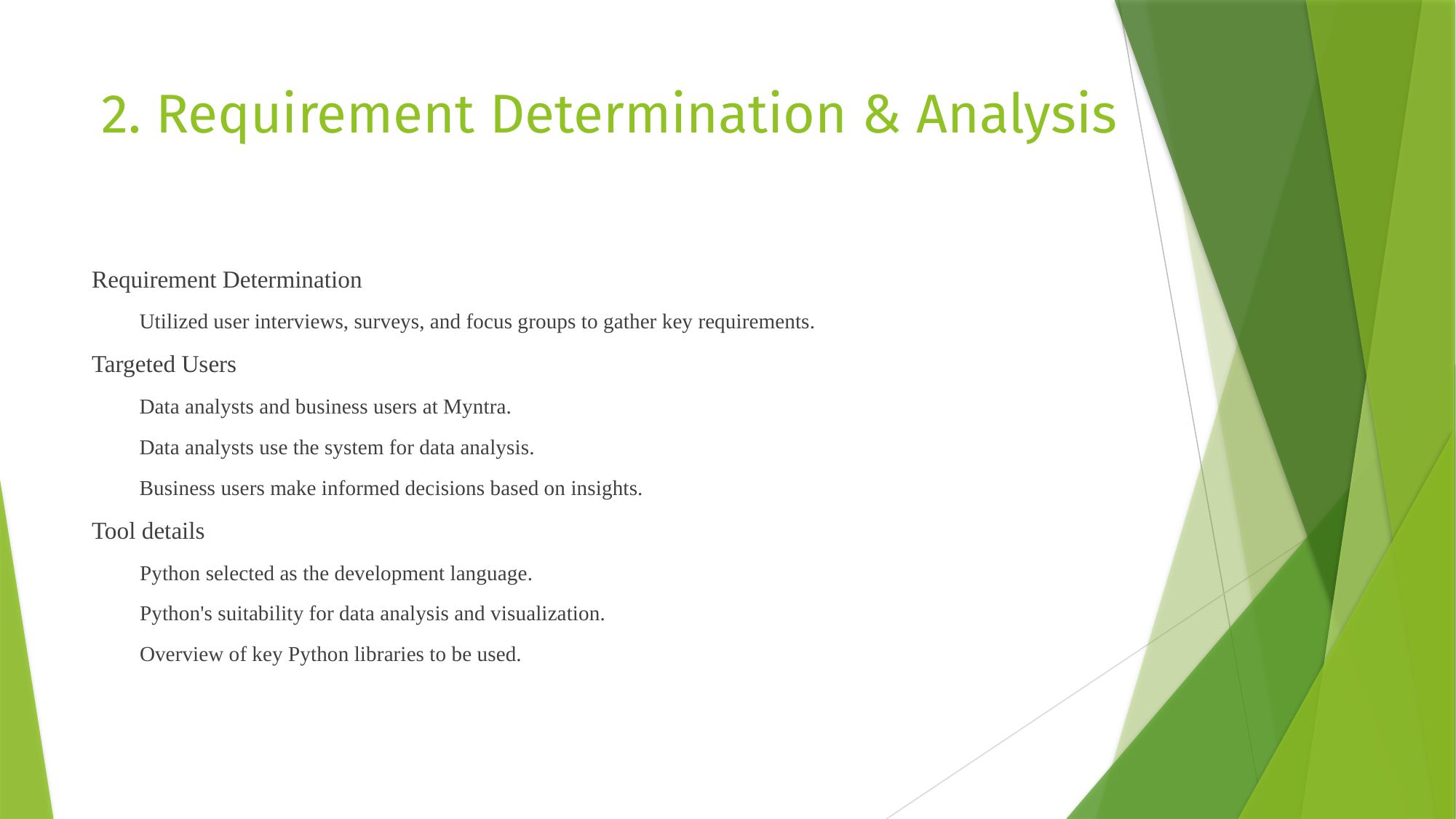

# 2. Requirement Determination & Analysis
Requirement Determination
Utilized user interviews, surveys, and focus groups to gather key requirements.
Targeted Users
Data analysts and business users at Myntra.
Data analysts use the system for data analysis.
Business users make informed decisions based on insights.
Tool details
Python selected as the development language.
Python's suitability for data analysis and visualization.
Overview of key Python libraries to be used.